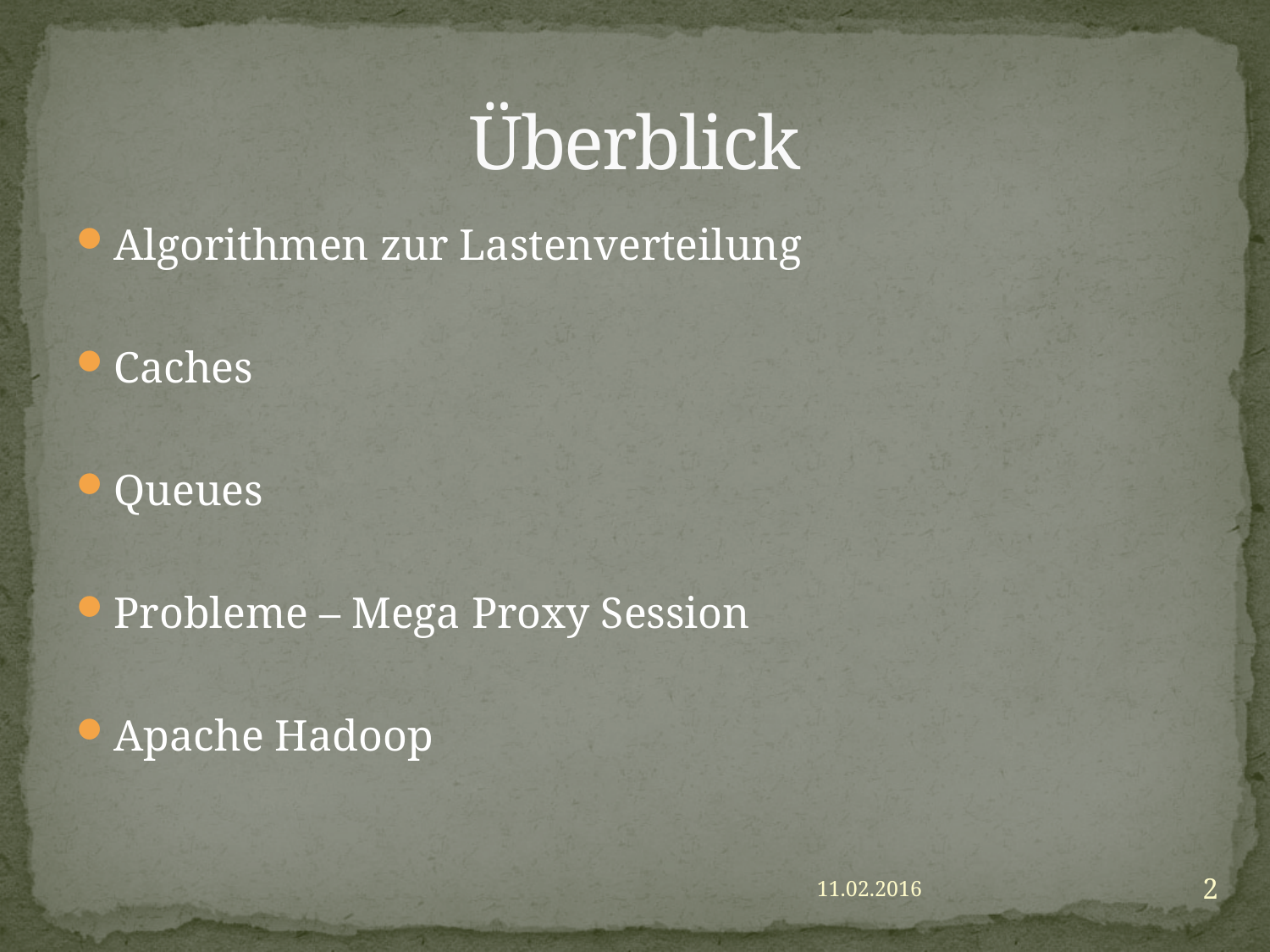

# Überblick
Algorithmen zur Lastenverteilung

Caches

Queues

Probleme – Mega Proxy Session

Apache Hadoop
2
11.02.2016